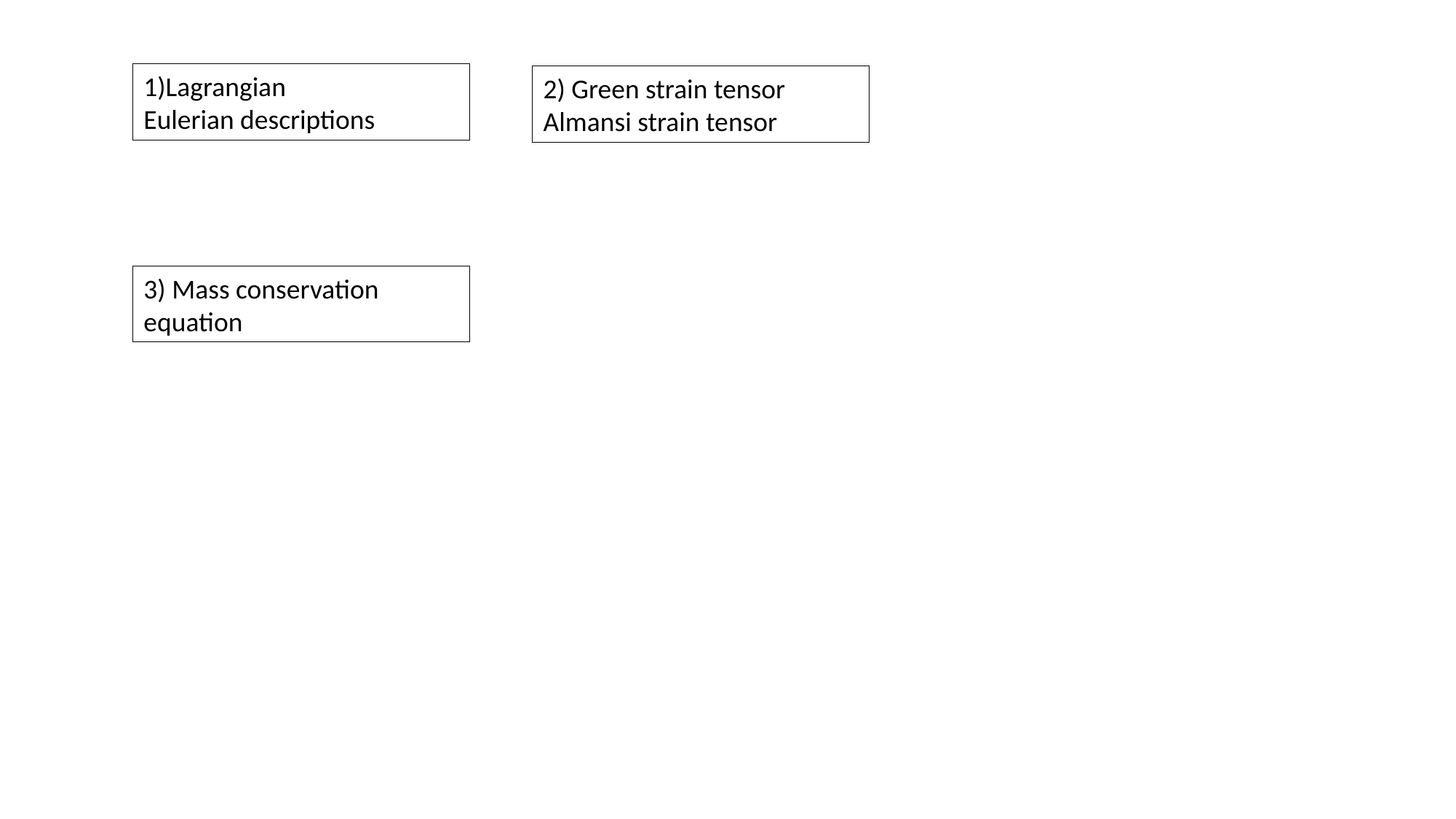

1)Lagrangian
Eulerian descriptions
2) Green strain tensor
Almansi strain tensor
3) Mass conservation equation